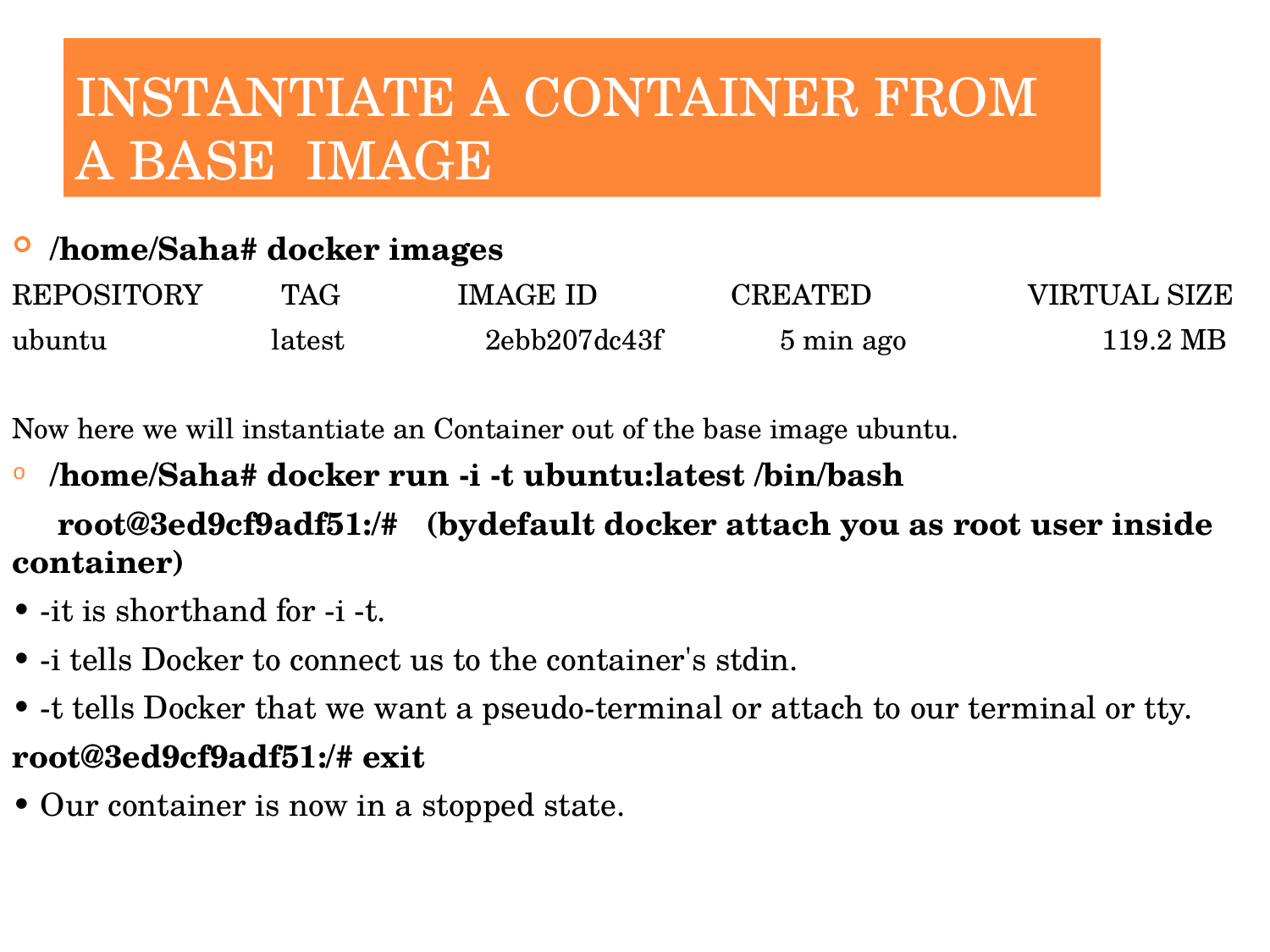

# Instantiate a Container from a base  image
/home/Saha# docker images
REPOSITORY          TAG               IMAGE ID                 CREATED                    VIRTUAL SIZE
ubuntu                     latest                  2ebb207dc43f               5 min ago                         119.2 MB

Now here we will instantiate an Container out of the base image ubuntu.
/home/Saha# docker run -i -t ubuntu:latest /bin/bash
     root@3ed9cf9adf51:/#   (bydefault docker attach you as root user inside container)
• -it is shorthand for -i -t.
• -i tells Docker to connect us to the container's stdin.
• -t tells Docker that we want a pseudo-terminal or attach to our terminal or tty.
root@3ed9cf9adf51:/# exit
• Our container is now in a stopped state.